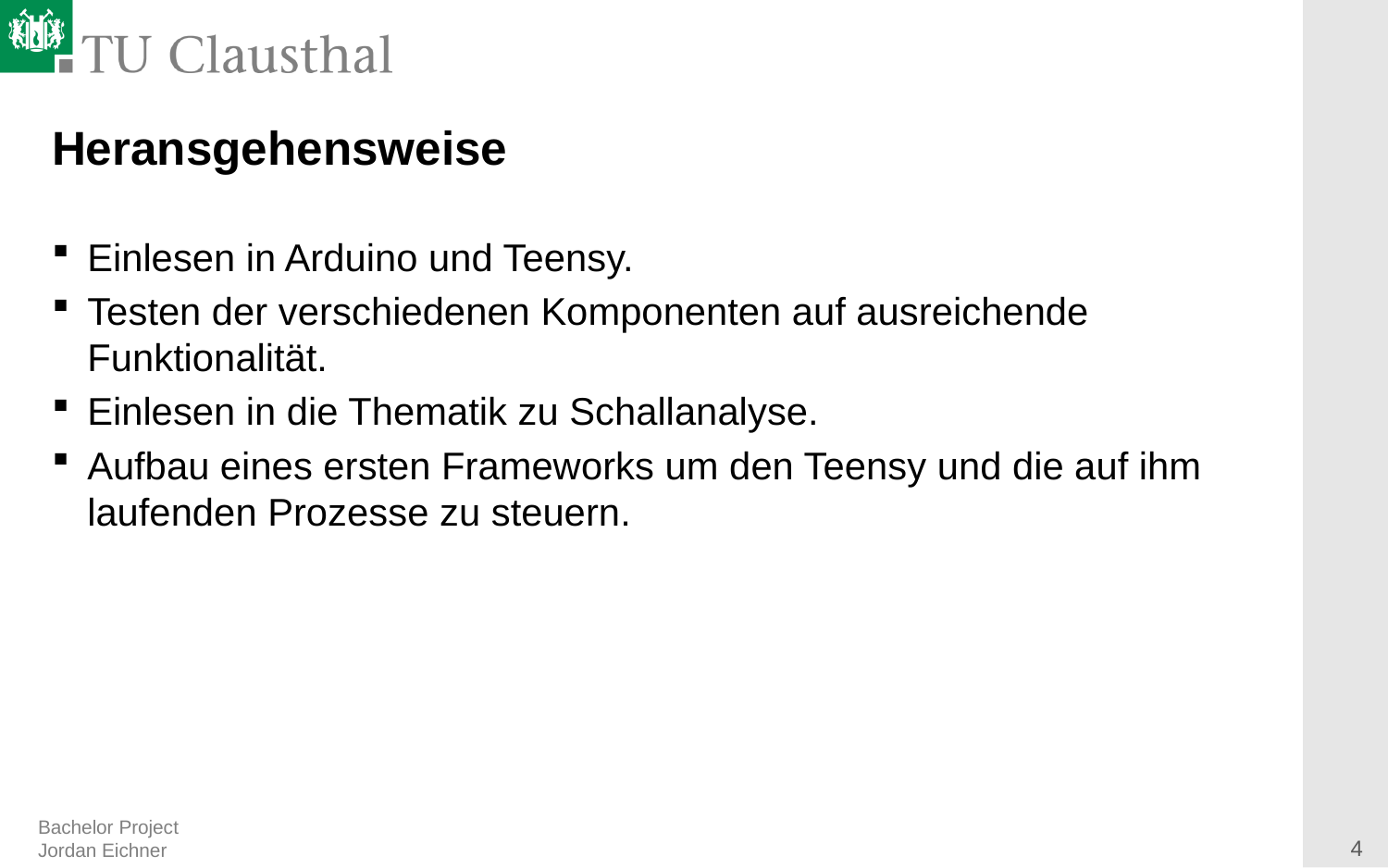

# Heransgehensweise
Einlesen in Arduino und Teensy.
Testen der verschiedenen Komponenten auf ausreichende Funktionalität.
Einlesen in die Thematik zu Schallanalyse.
Aufbau eines ersten Frameworks um den Teensy und die auf ihm laufenden Prozesse zu steuern.